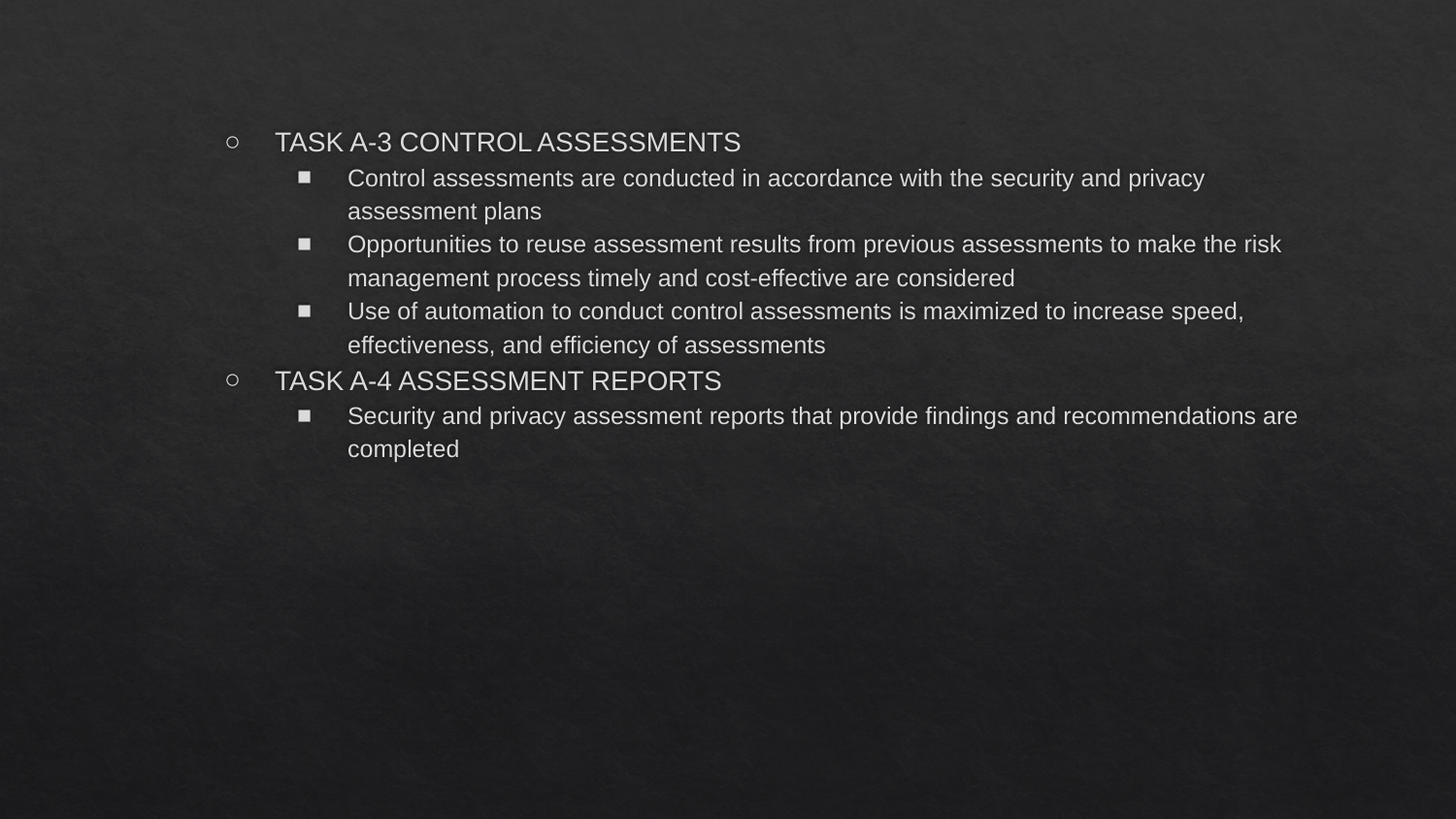

TASK A-3 CONTROL ASSESSMENTS
Control assessments are conducted in accordance with the security and privacy assessment plans
Opportunities to reuse assessment results from previous assessments to make the risk management process timely and cost-effective are considered
Use of automation to conduct control assessments is maximized to increase speed, effectiveness, and efficiency of assessments
TASK A-4 ASSESSMENT REPORTS
Security and privacy assessment reports that provide findings and recommendations are completed